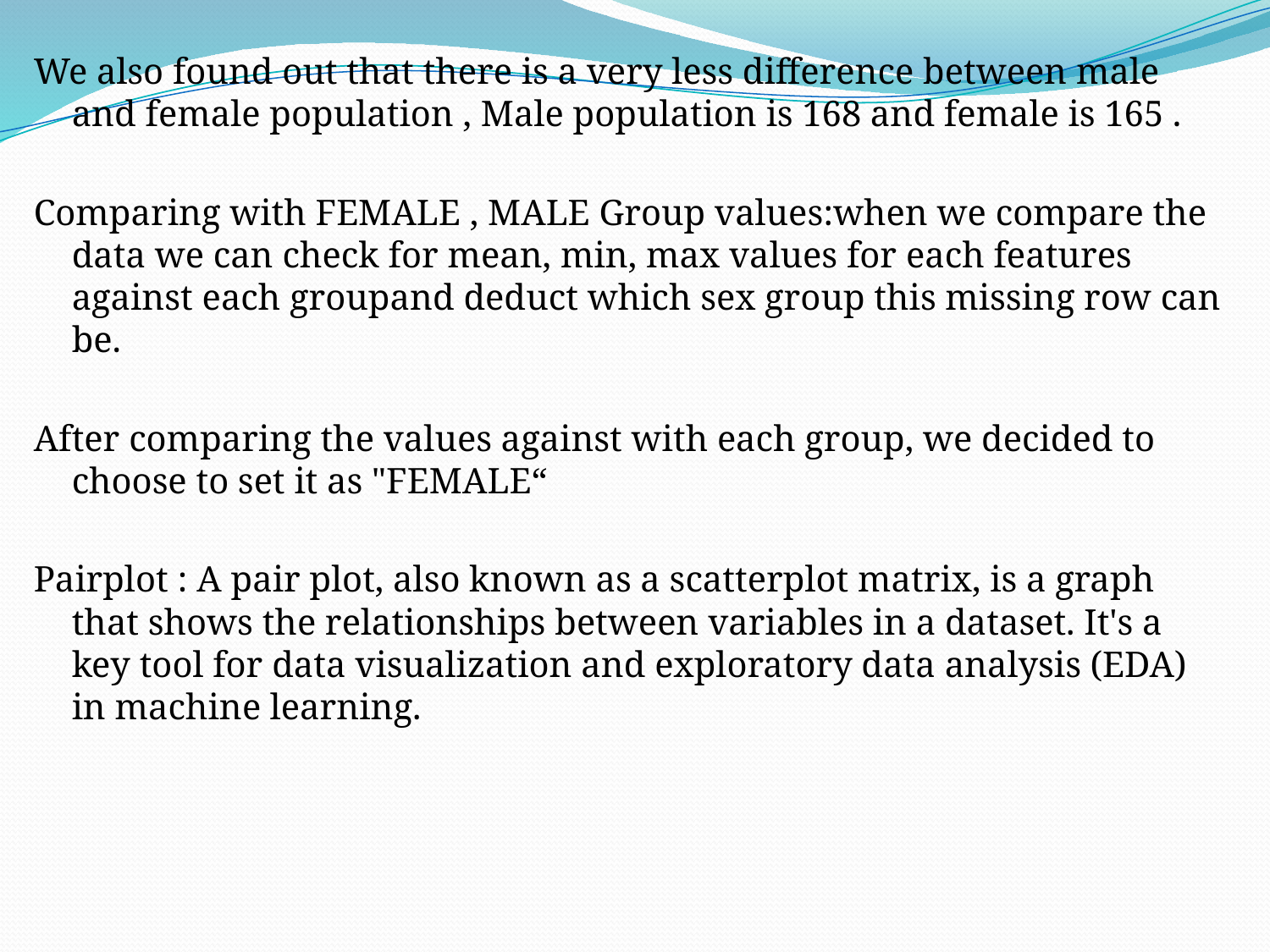

We also found out that there is a very less difference between male and female population , Male population is 168 and female is 165 .

Comparing with FEMALE , MALE Group values:when we compare the data we can check for mean, min, max values for each features against each groupand deduct which sex group this missing row can be.

After comparing the values against with each group, we decided to choose to set it as "FEMALE“

Pairplot : A pair plot, also known as a scatterplot matrix, is a graph that shows the relationships between variables in a dataset. It's a key tool for data visualization and exploratory data analysis (EDA) in machine learning.